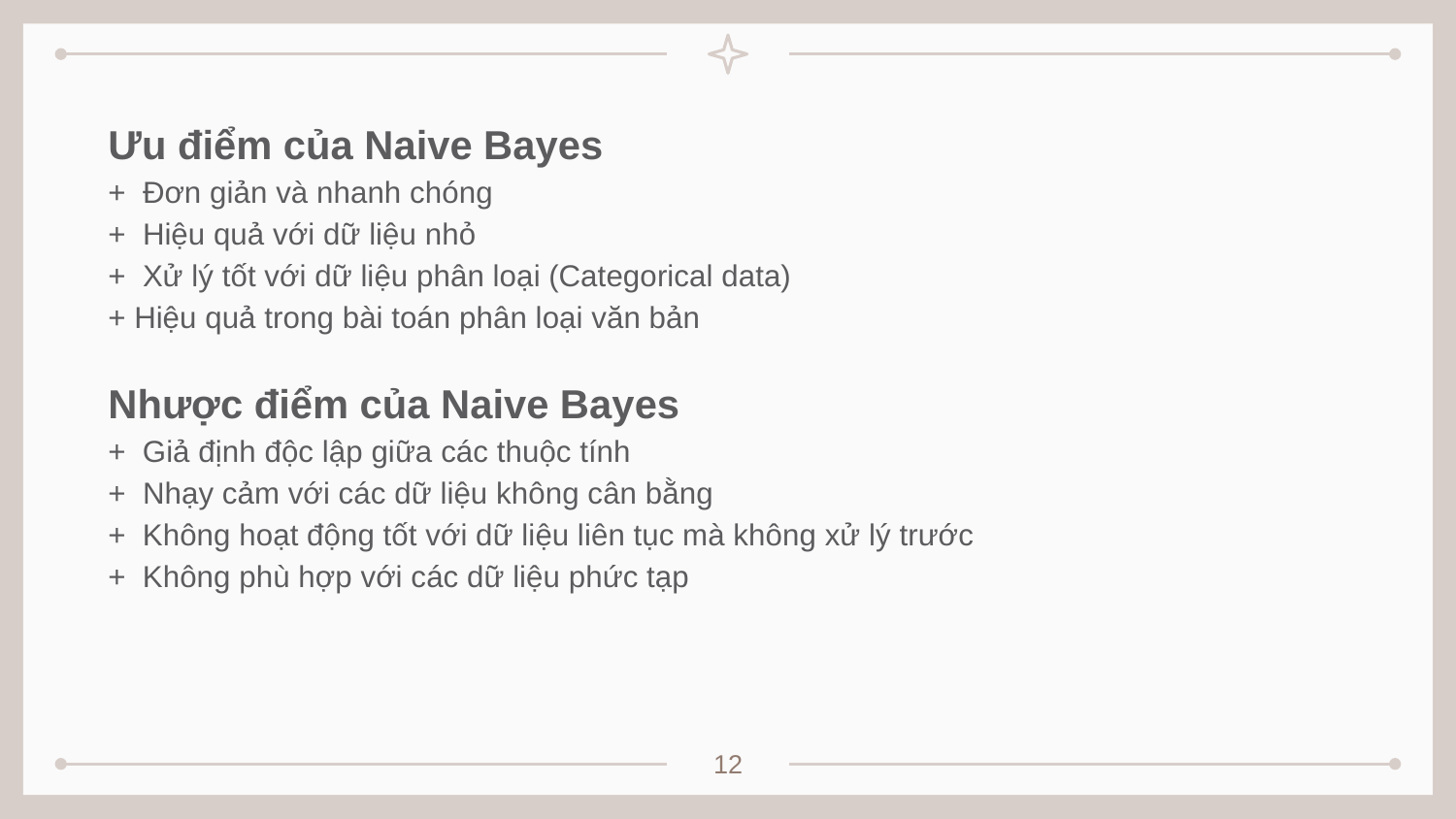

Ưu điểm của Naive Bayes
+  Đơn giản và nhanh chóng
+  Hiệu quả với dữ liệu nhỏ
+  Xử lý tốt với dữ liệu phân loại (Categorical data)
+ Hiệu quả trong bài toán phân loại văn bản
Nhược điểm của Naive Bayes
+  Giả định độc lập giữa các thuộc tính
+  Nhạy cảm với các dữ liệu không cân bằng
+  Không hoạt động tốt với dữ liệu liên tục mà không xử lý trước
+  Không phù hợp với các dữ liệu phức tạp
12